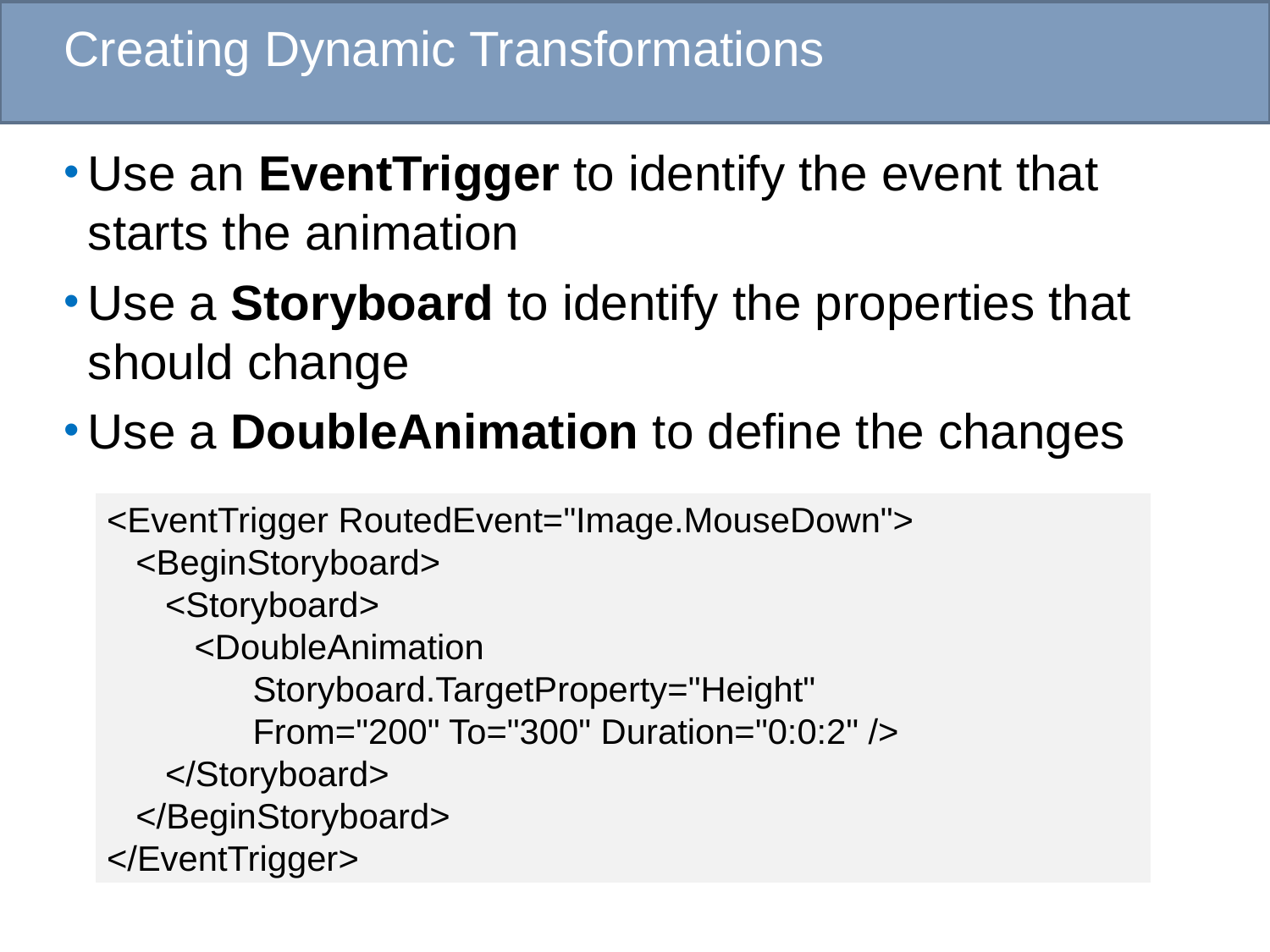

# Creating Dynamic Transformations
Use an EventTrigger to identify the event that starts the animation
Use a Storyboard to identify the properties that should change
Use a DoubleAnimation to define the changes
<EventTrigger RoutedEvent="Image.MouseDown">
   <BeginStoryboard>
      <Storyboard>
         <DoubleAnimation
               Storyboard.TargetProperty="Height"
               From="200" To="300" Duration="0:0:2" />
      </Storyboard>
   </BeginStoryboard>
</EventTrigger>